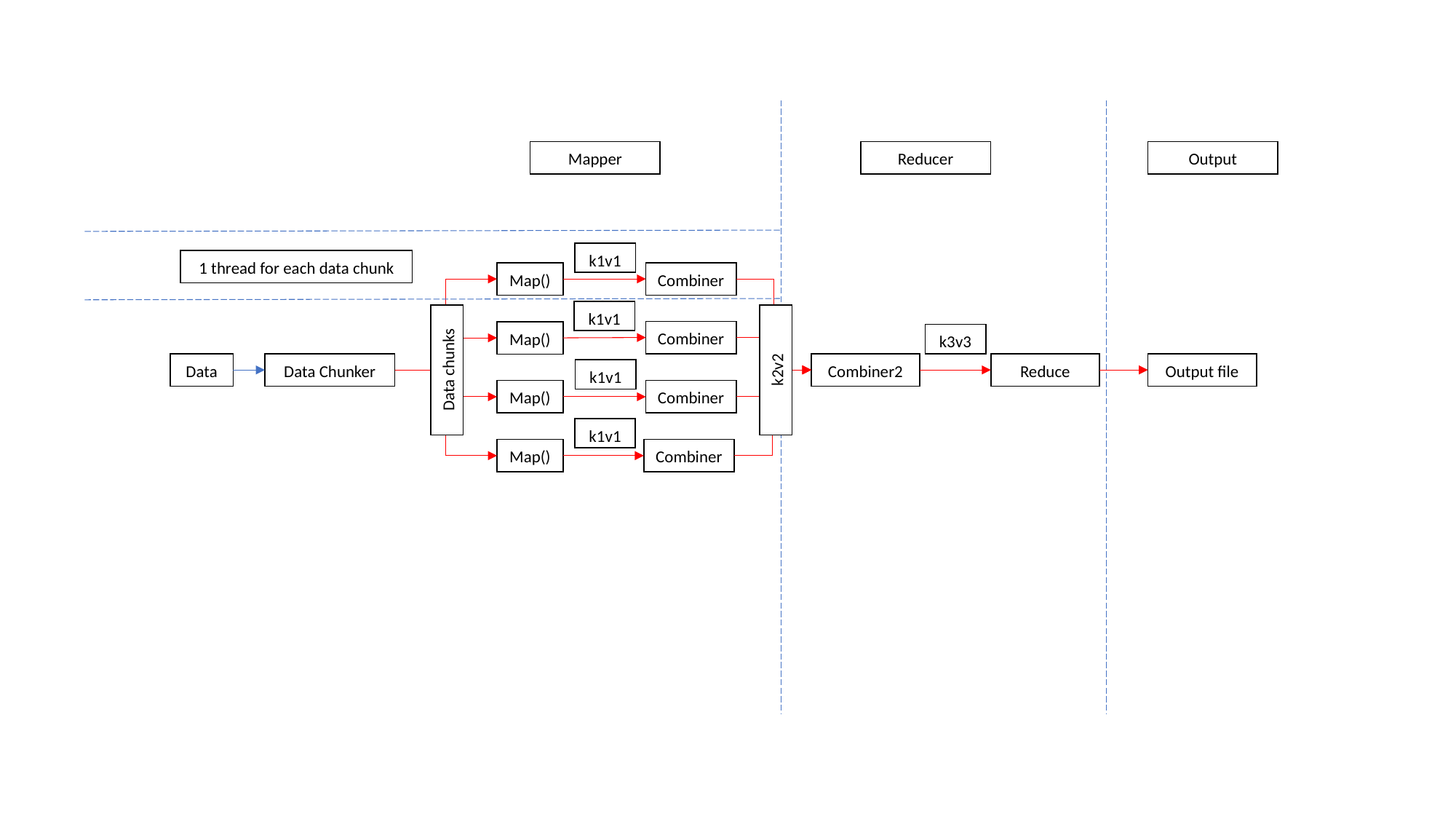

Output
Mapper
Reducer
k1v1
1 thread for each data chunk
Combiner
Map()
k1v1
Combiner
Map()
k3v3
Output file
Reduce
k2v2
Data chunks
Data
Data Chunker
Combiner2
k1v1
Map()
Combiner
k1v1
Combiner
Map()